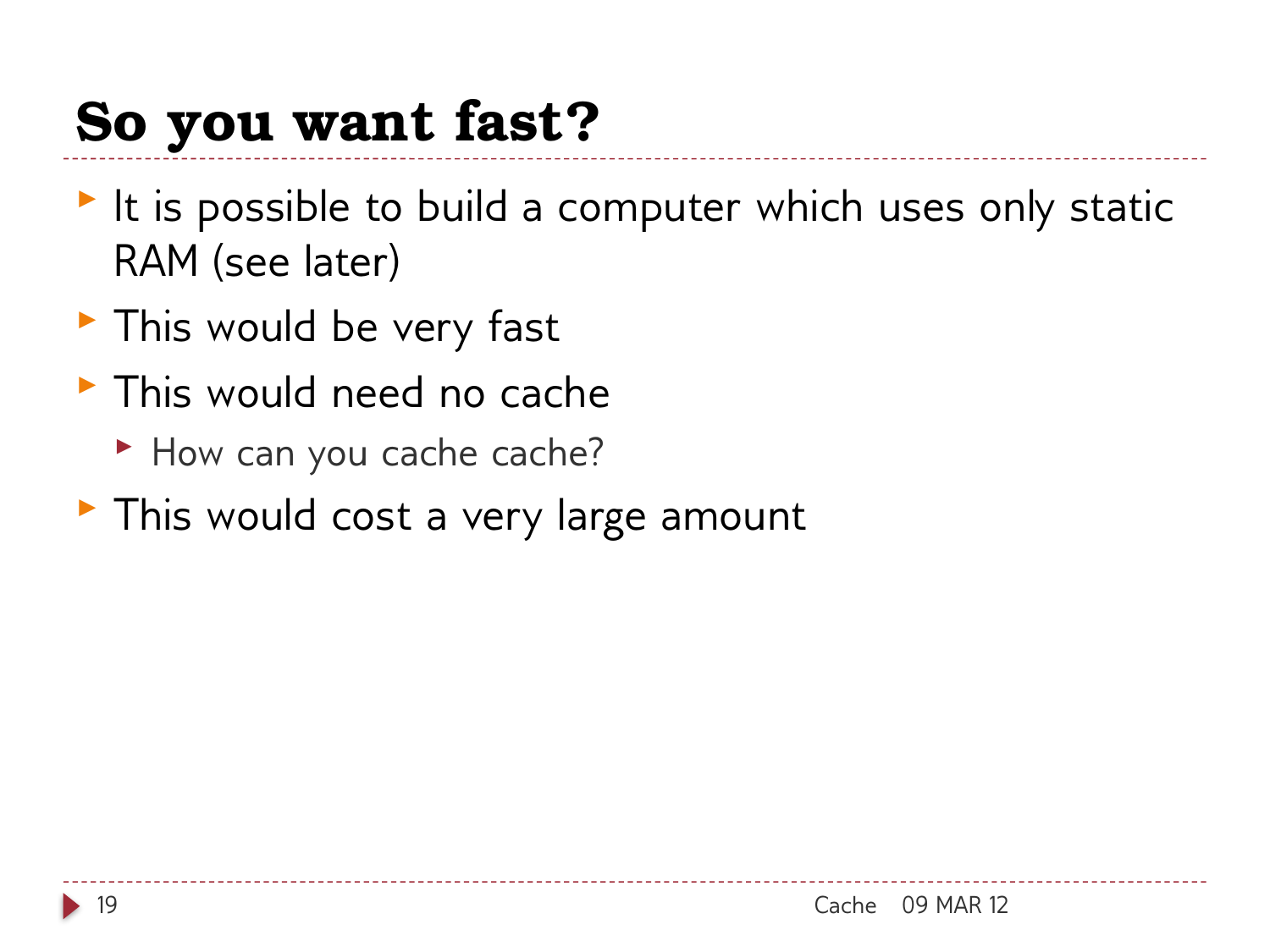

# So you want fast?
It is possible to build a computer which uses only static RAM (see later)
This would be very fast
This would need no cache
How can you cache cache?
This would cost a very large amount

19
Cache
09 MAR 12